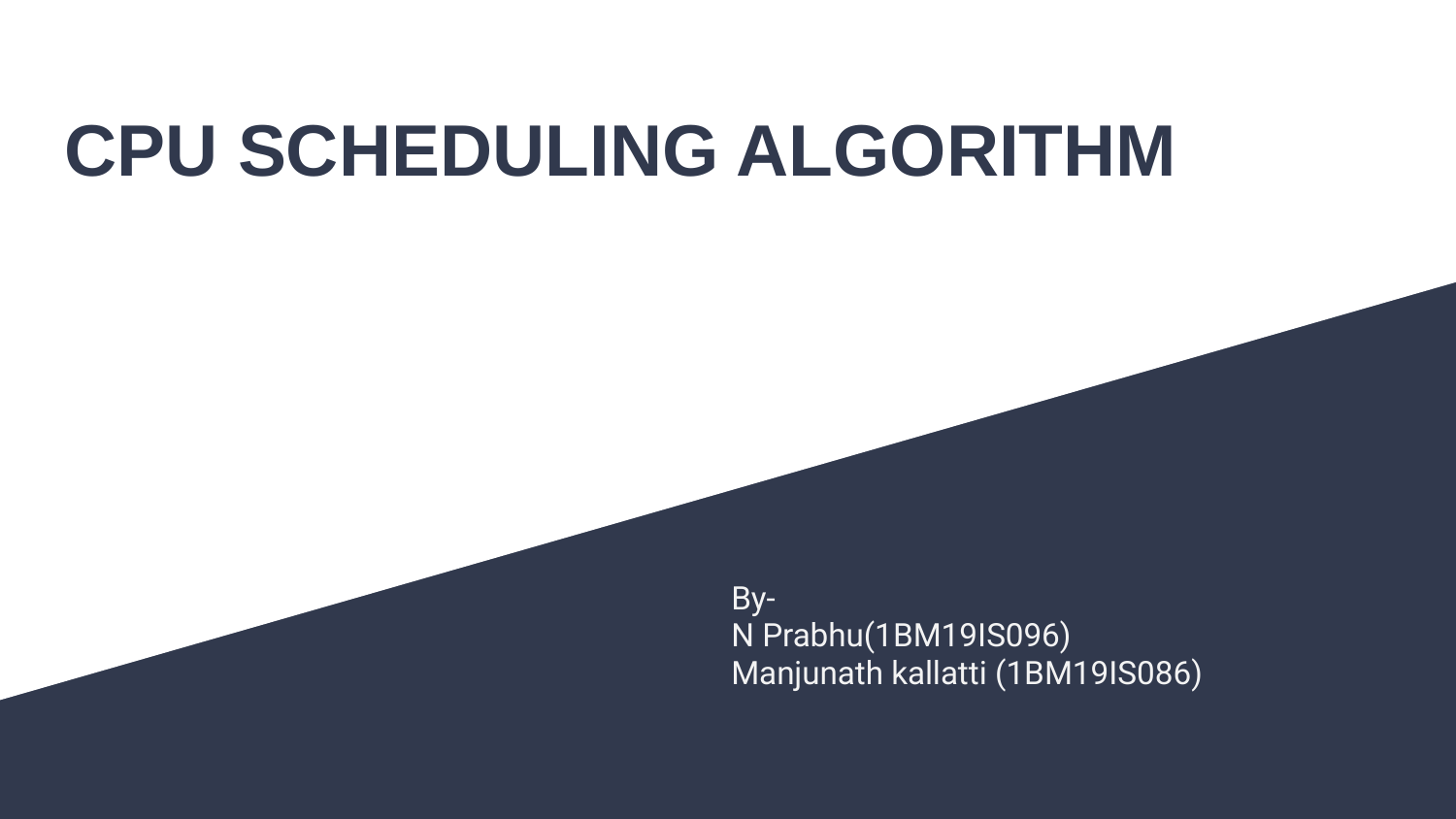

# CPU SCHEDULING ALGORITHM
By-
N Prabhu(1BM19IS096)
Manjunath kallatti (1BM19IS086)